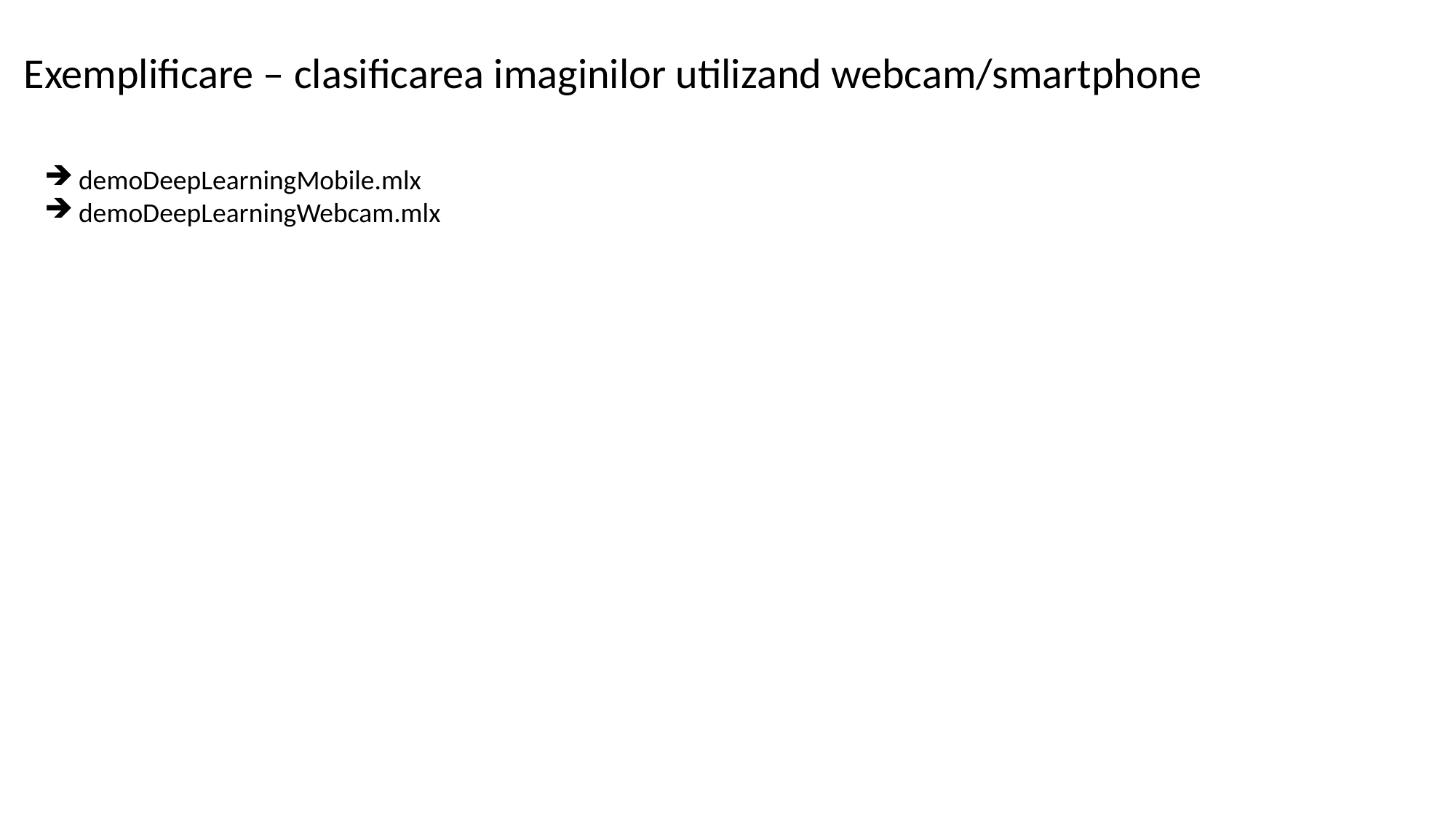

Exemplificare – clasificarea imaginilor utilizand webcam/smartphone

demoDeepLearningMobile.mlx
demoDeepLearningWebcam.mlx